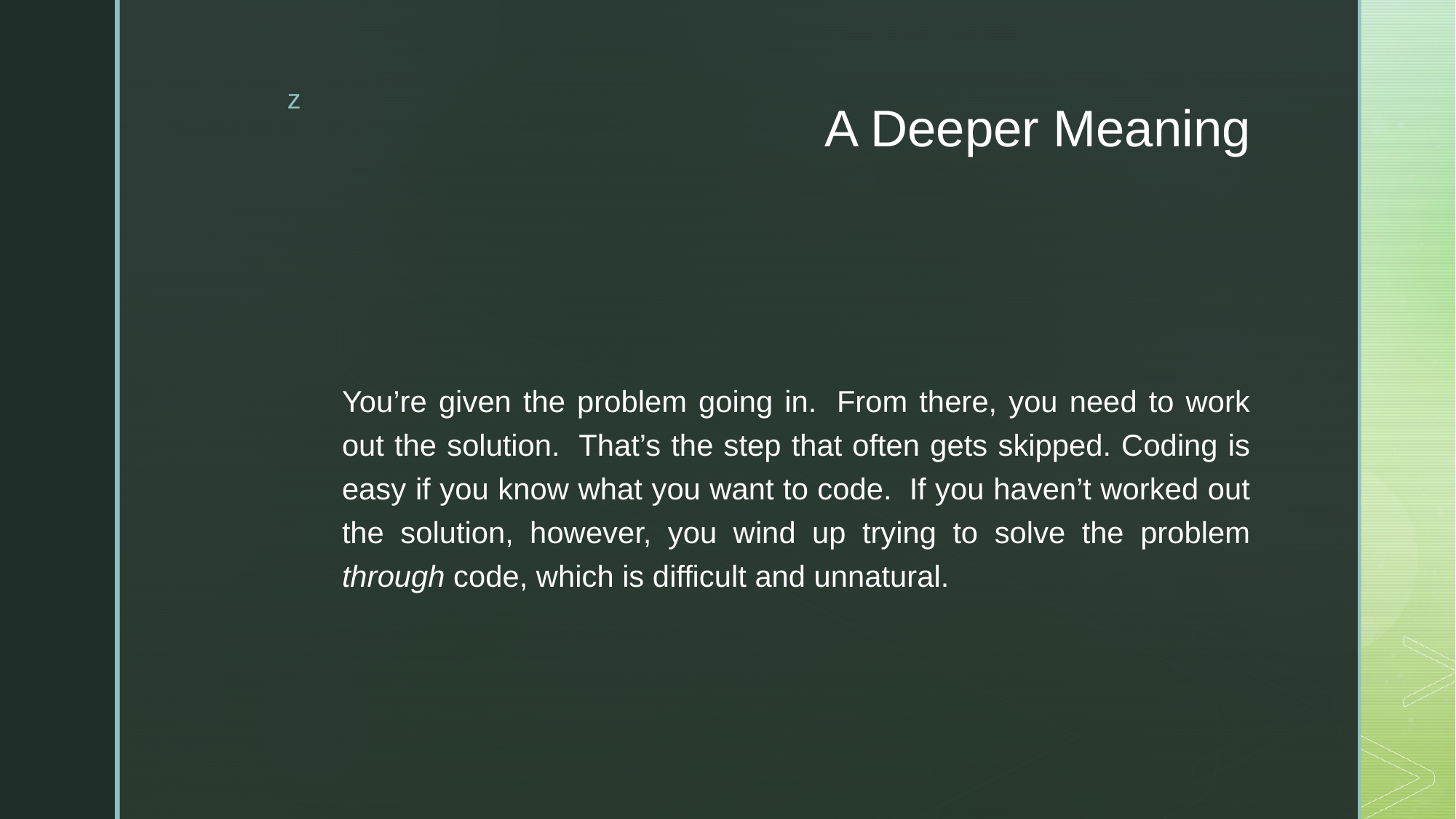

# A Deeper Meaning
You’re given the problem going in.  From there, you need to work out the solution.  That’s the step that often gets skipped. Coding is easy if you know what you want to code.  If you haven’t worked out the solution, however, you wind up trying to solve the problem through code, which is difficult and unnatural.